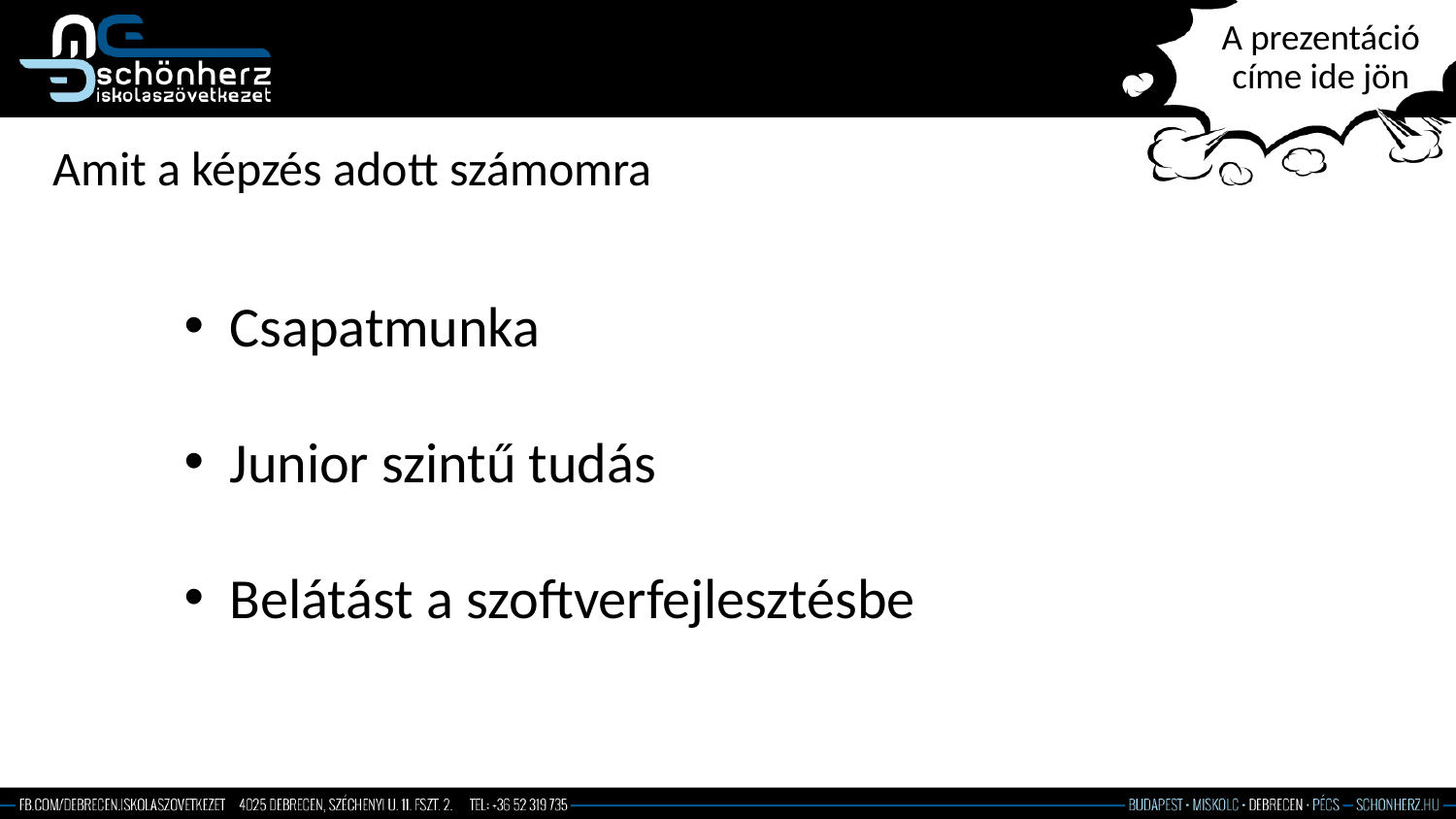

# A prezentáció címe ide jön
Amit a képzés adott számomra
Csapatmunka

Junior szintű tudás

Belátást a szoftverfejlesztésbe